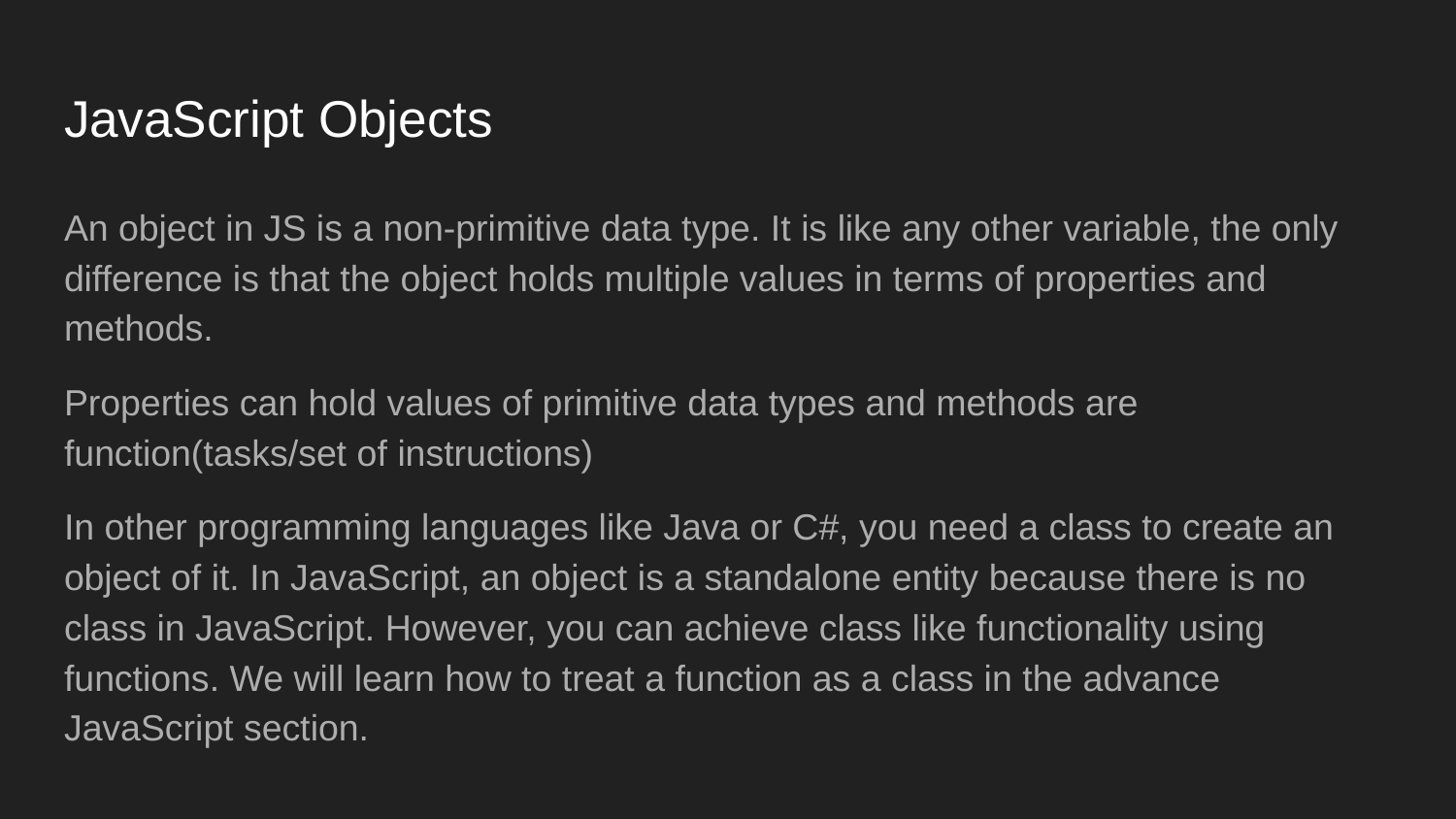

# JavaScript Objects
An object in JS is a non-primitive data type. It is like any other variable, the only difference is that the object holds multiple values in terms of properties and methods.
Properties can hold values of primitive data types and methods are function(tasks/set of instructions)
In other programming languages like Java or C#, you need a class to create an object of it. In JavaScript, an object is a standalone entity because there is no class in JavaScript. However, you can achieve class like functionality using functions. We will learn how to treat a function as a class in the advance JavaScript section.